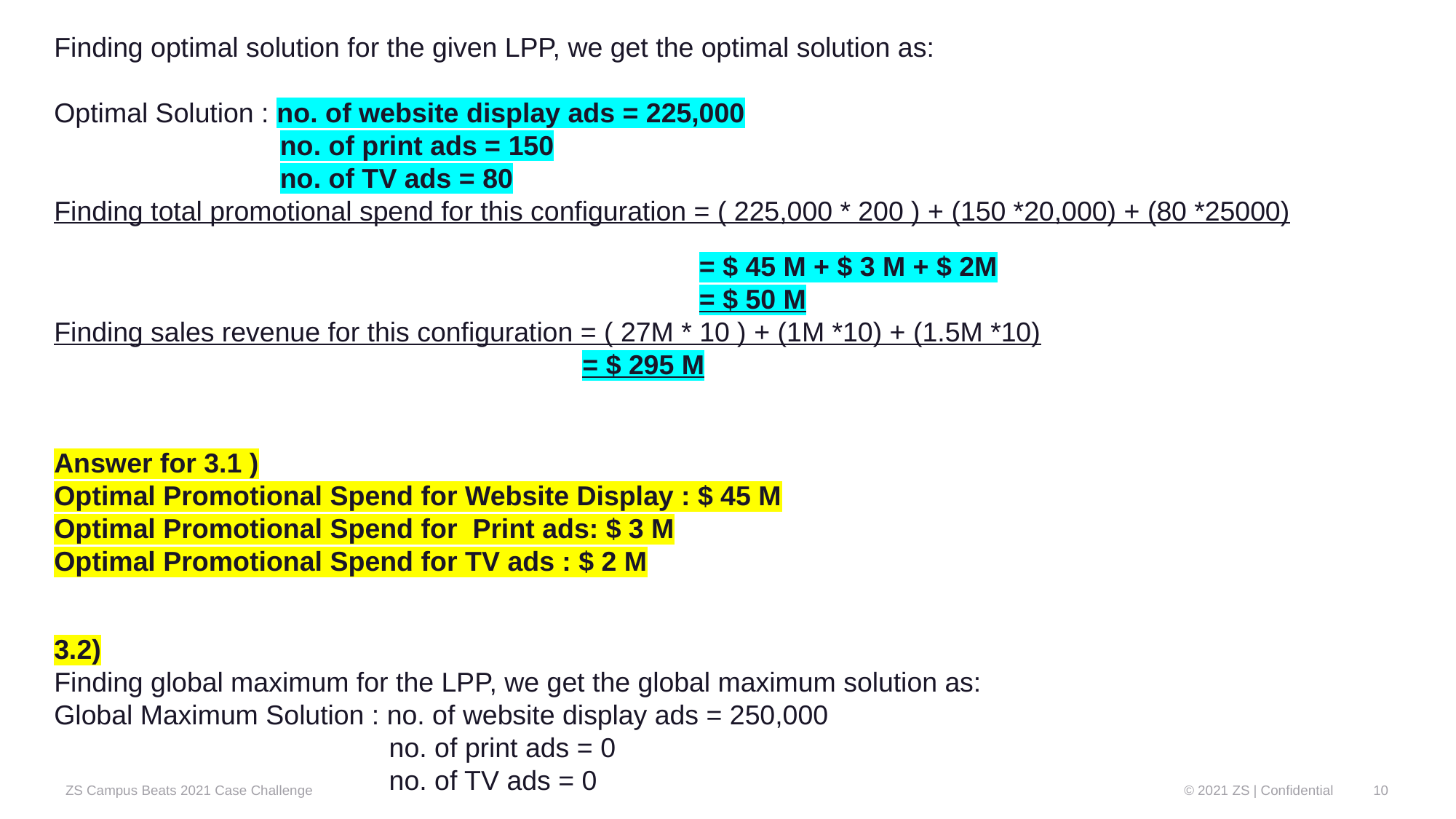

Finding optimal solution for the given LPP, we get the optimal solution as:
Optimal Solution : no. of website display ads = 225,000
		 no. of print ads = 150
		 no. of TV ads = 80
Finding total promotional spend for this configuration = ( 225,000 * 200 ) + (150 *20,000) + (80 *25000)
					             = $ 45 M + $ 3 M + $ 2M
				            	             = $ 50 M
Finding sales revenue for this configuration = ( 27M * 10 ) + (1M *10) + (1.5M *10)
				            = $ 295 M
Answer for 3.1 )
Optimal Promotional Spend for Website Display : $ 45 M
Optimal Promotional Spend for  Print ads: $ 3 M
Optimal Promotional Spend for TV ads : $ 2 M
3.2)
Finding global maximum for the LPP, we get the global maximum solution as:
Global Maximum Solution : no. of website display ads = 250,000
		 	 no. of print ads = 0
		 	 no. of TV ads = 0